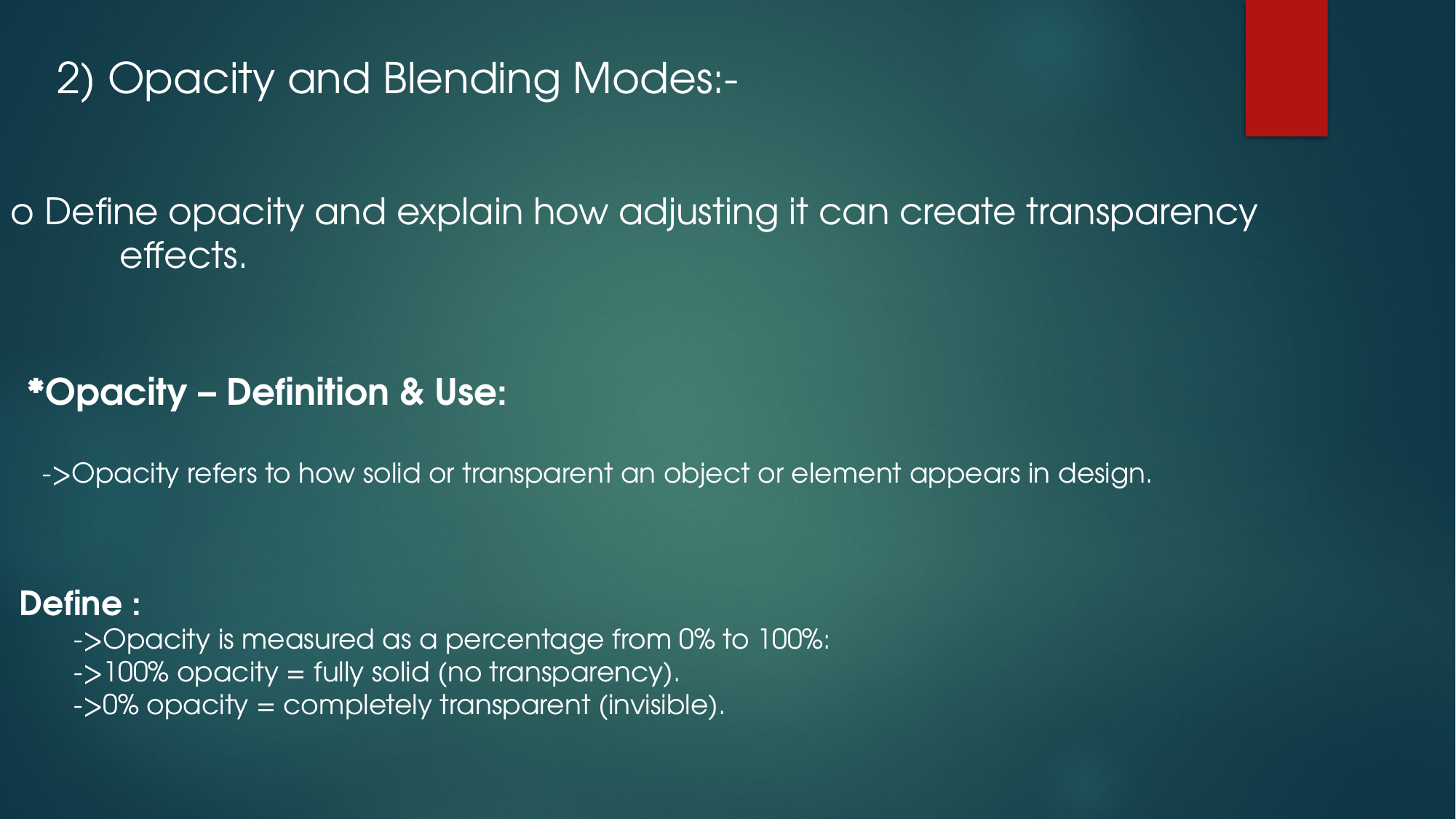

2) Opacity and Blending Modes:-
o Define opacity and explain how adjusting it can create transparency  	effects.
*Opacity – Definition & Use:

  ->Opacity refers to how solid or transparent an object or element appears in design.
Define :
->Opacity is measured as a percentage from 0% to 100%:
->100% opacity = fully solid (no transparency).
->0% opacity = completely transparent (invisible).